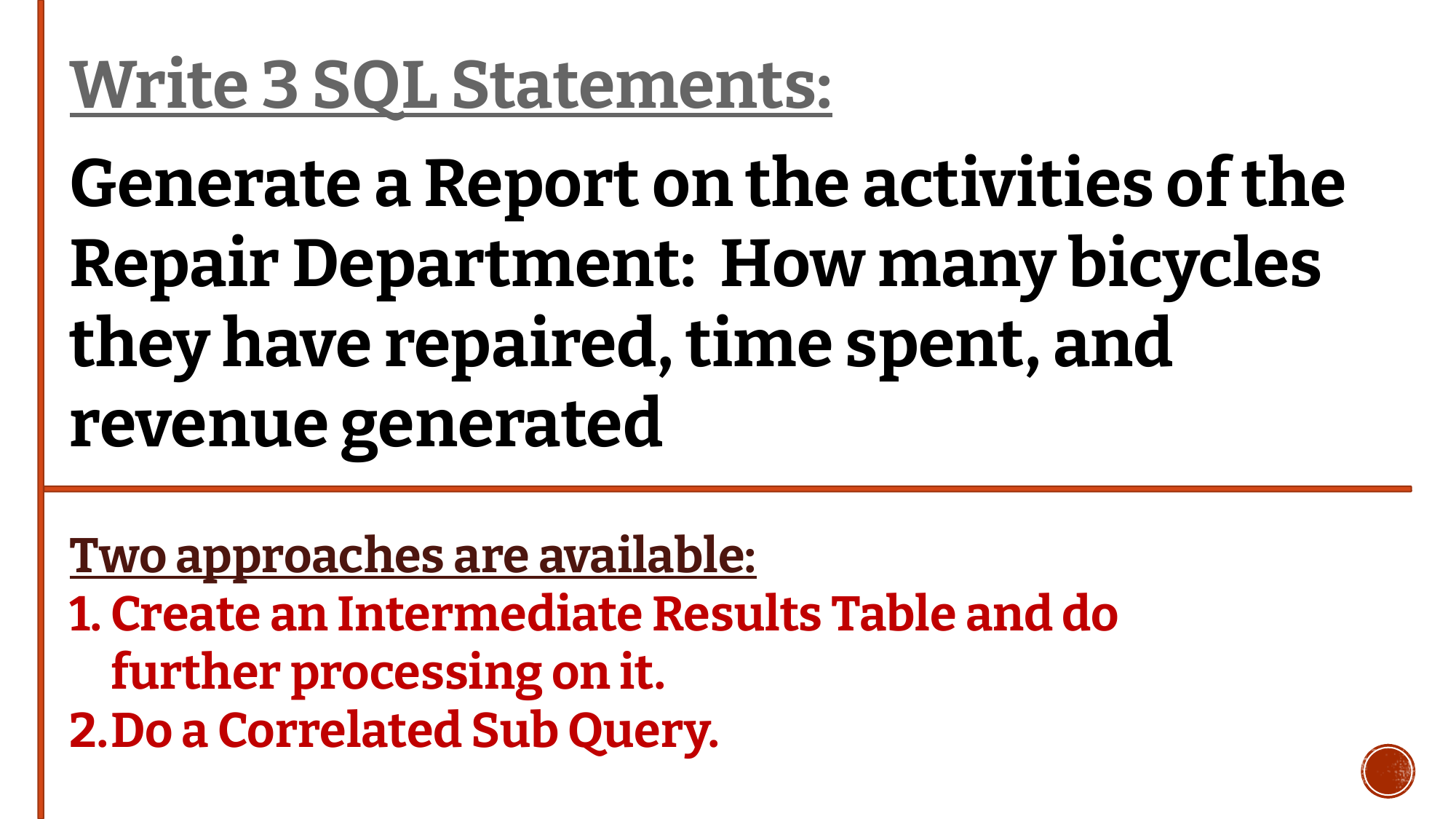

Write 3 SQL Statements:

Generate a Report on the activities of the Repair Department:  How many bicycles they have repaired, time spent, and revenue generated

Two approaches are available:
Create an Intermediate Results Table and do further processing on it.
Do a Correlated Sub Query.